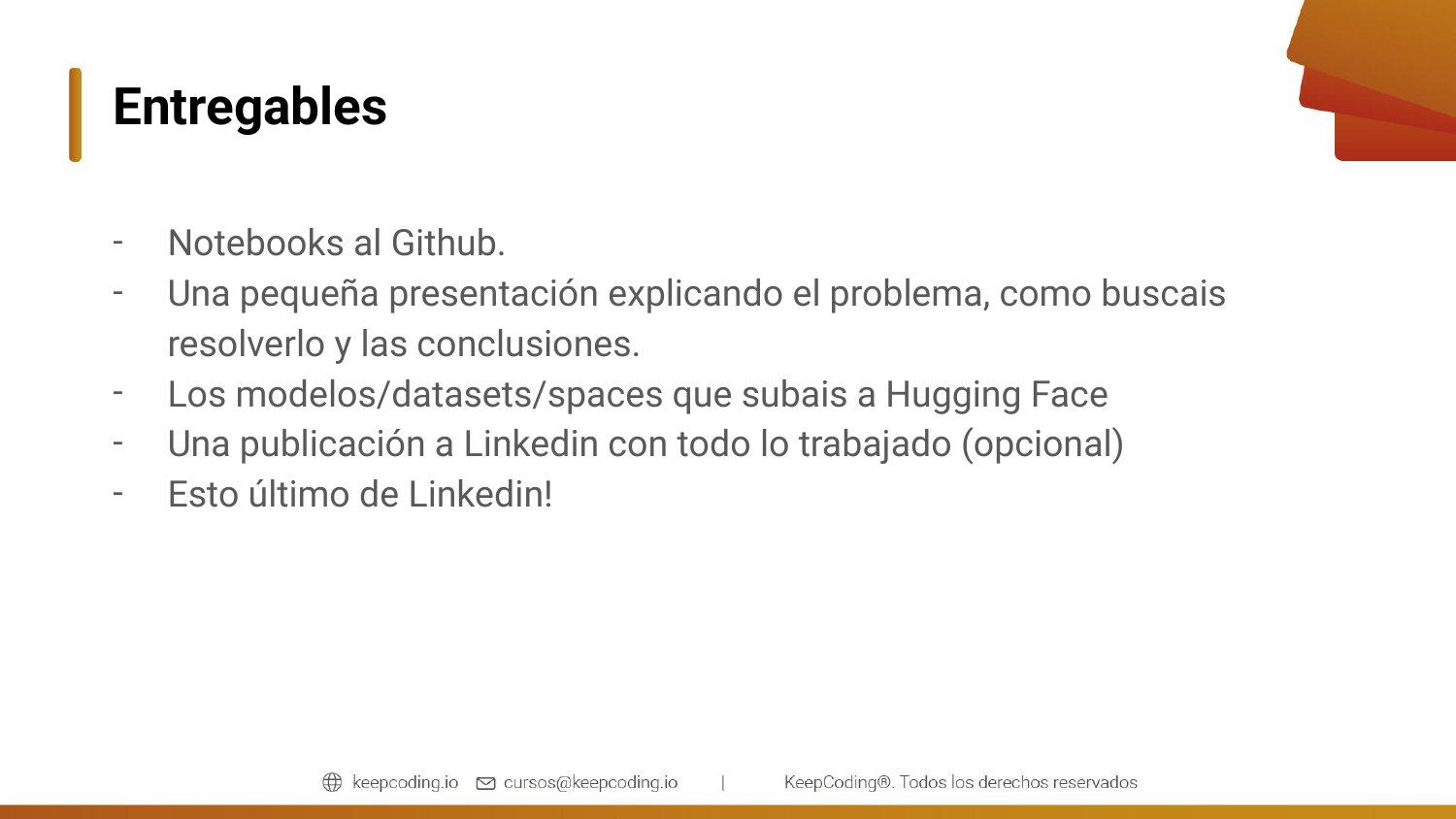

# Entregables
Notebooks al Github.
Una pequeña presentación explicando el problema, como buscais resolverlo y las conclusiones.
Los modelos/datasets/spaces que subais a Hugging Face
Una publicación a Linkedin con todo lo trabajado (opcional)
Esto último de Linkedin!